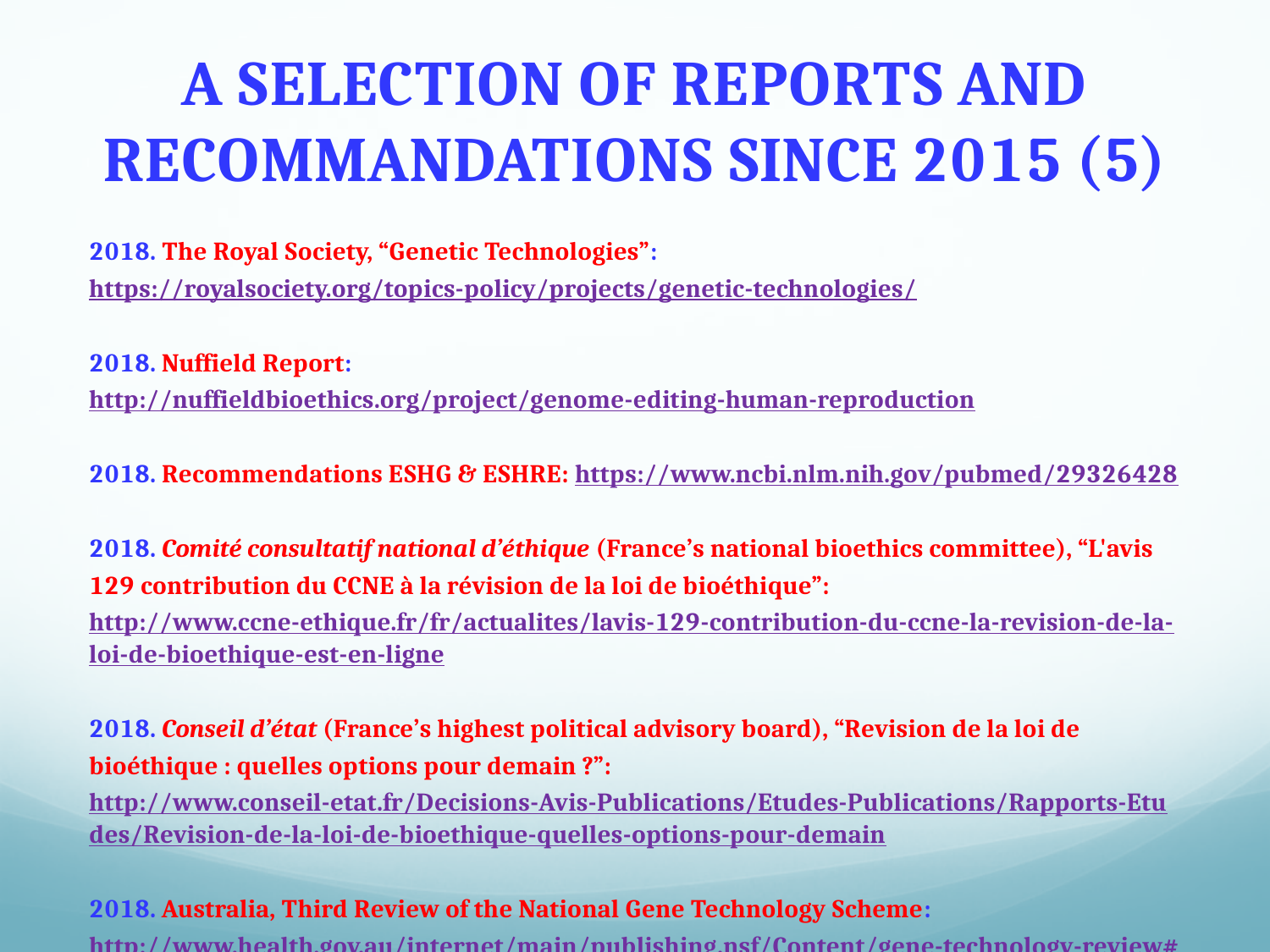

# A SELECTION OF REPORTS AND RECOMMANDATIONS SINCE 2015 (5)
2018. The Royal Society, “Genetic Technologies”: https://royalsociety.org/topics-policy/projects/genetic-technologies/

2018. Nuffield Report: http://nuffieldbioethics.org/project/genome-editing-human-reproduction

2018. Recommendations ESHG & ESHRE: https://www.ncbi.nlm.nih.gov/pubmed/29326428

2018. Comité consultatif national d’éthique (France’s national bioethics committee), “L'avis 129 contribution du CCNE à la révision de la loi de bioéthique”: http://www.ccne-ethique.fr/fr/actualites/lavis-129-contribution-du-ccne-la-revision-de-la-loi-de-bioethique-est-en-ligne

2018. Conseil d’état (France’s highest political advisory board), “Revision de la loi de bioéthique : quelles options pour demain ?”:  http://www.conseil-etat.fr/Decisions-Avis-Publications/Etudes-Publications/Rapports-Etudes/Revision-de-la-loi-de-bioethique-quelles-options-pour-demain

2018. Australia, Third Review of the National Gene Technology Scheme: http://www.health.gov.au/internet/main/publishing.nsf/Content/gene-technology-review#phase_2